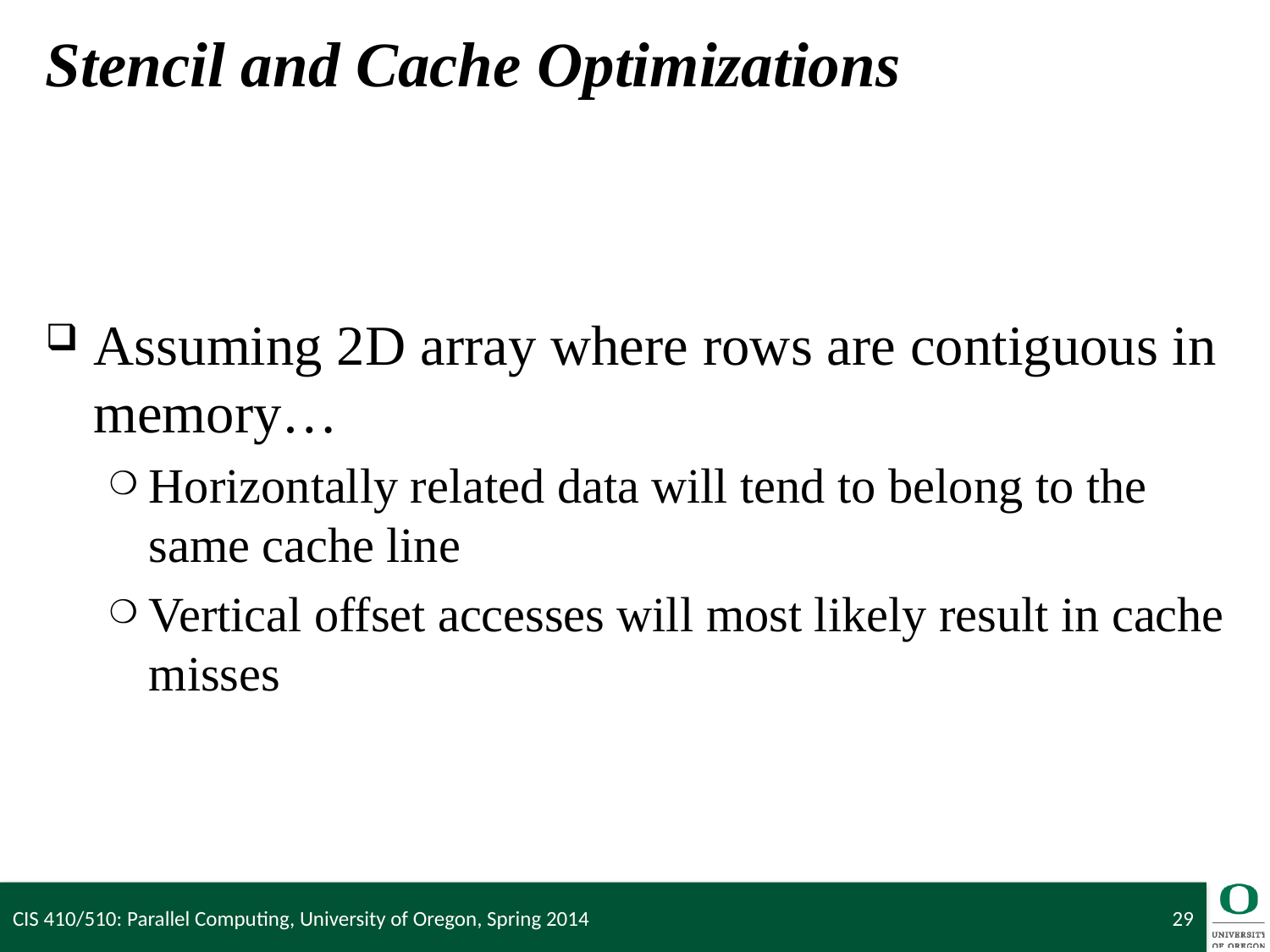

# Stencil and Cache Optimizations
Assuming 2D array where rows are contiguous in memory…
Horizontally related data will tend to belong to the same cache line
Vertical offset accesses will most likely result in cache misses
CIS 410/510: Parallel Computing, University of Oregon, Spring 2014
29